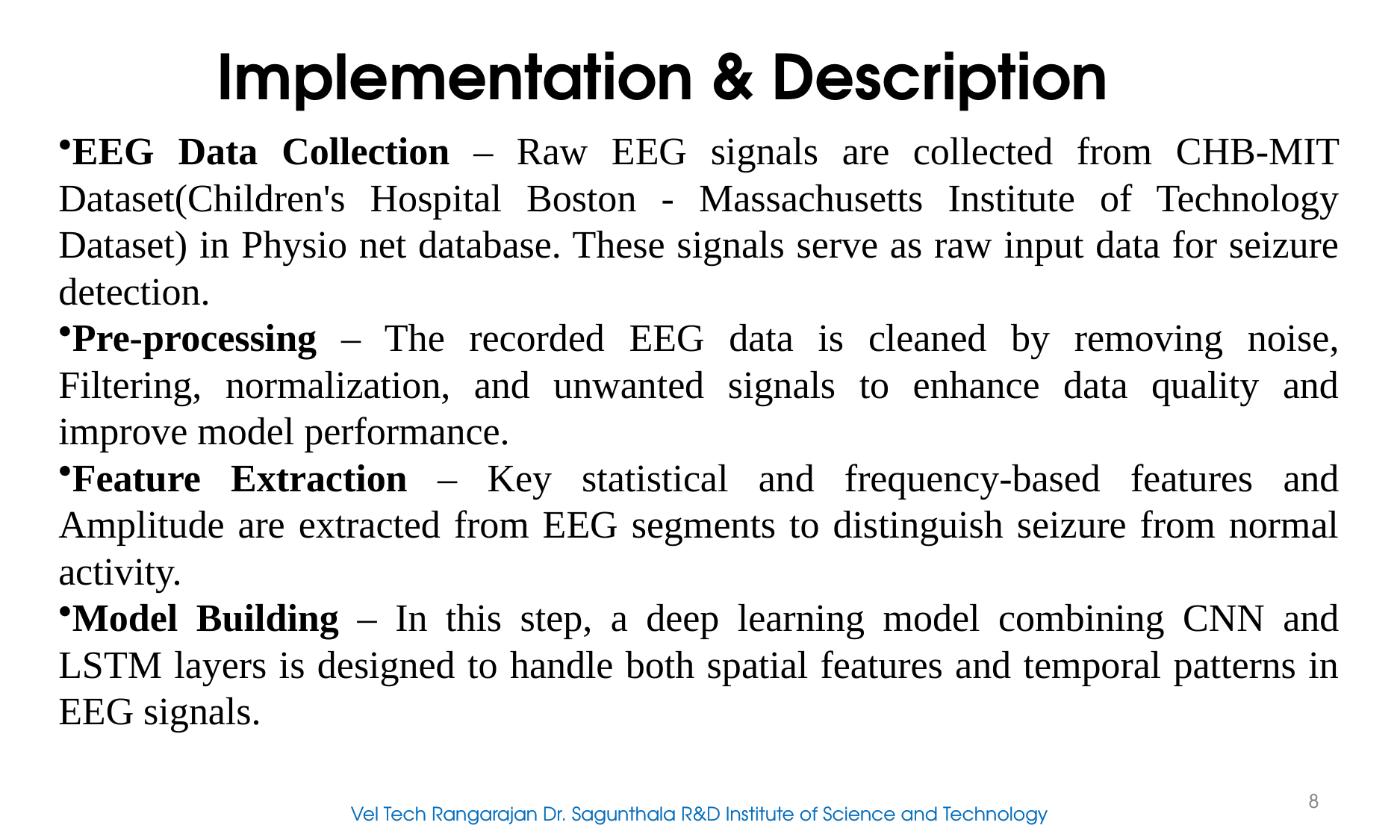

Implementation & Description
EEG Data Collection – Raw EEG signals are collected from CHB-MIT Dataset(Children's Hospital Boston - Massachusetts Institute of Technology Dataset) in Physio net database. These signals serve as raw input data for seizure detection.
Pre-processing – The recorded EEG data is cleaned by removing noise, Filtering, normalization, and unwanted signals to enhance data quality and improve model performance.
Feature Extraction – Key statistical and frequency-based features and Amplitude are extracted from EEG segments to distinguish seizure from normal activity.
Model Building – In this step, a deep learning model combining CNN and LSTM layers is designed to handle both spatial features and temporal patterns in EEG signals.

8
8
Vel Tech Rangarajan Dr. Sagunthala R&D Institute of Science and Technology
Vel Tech Rangarajan Dr. Sagunthala R&D Institute of Science and Technology